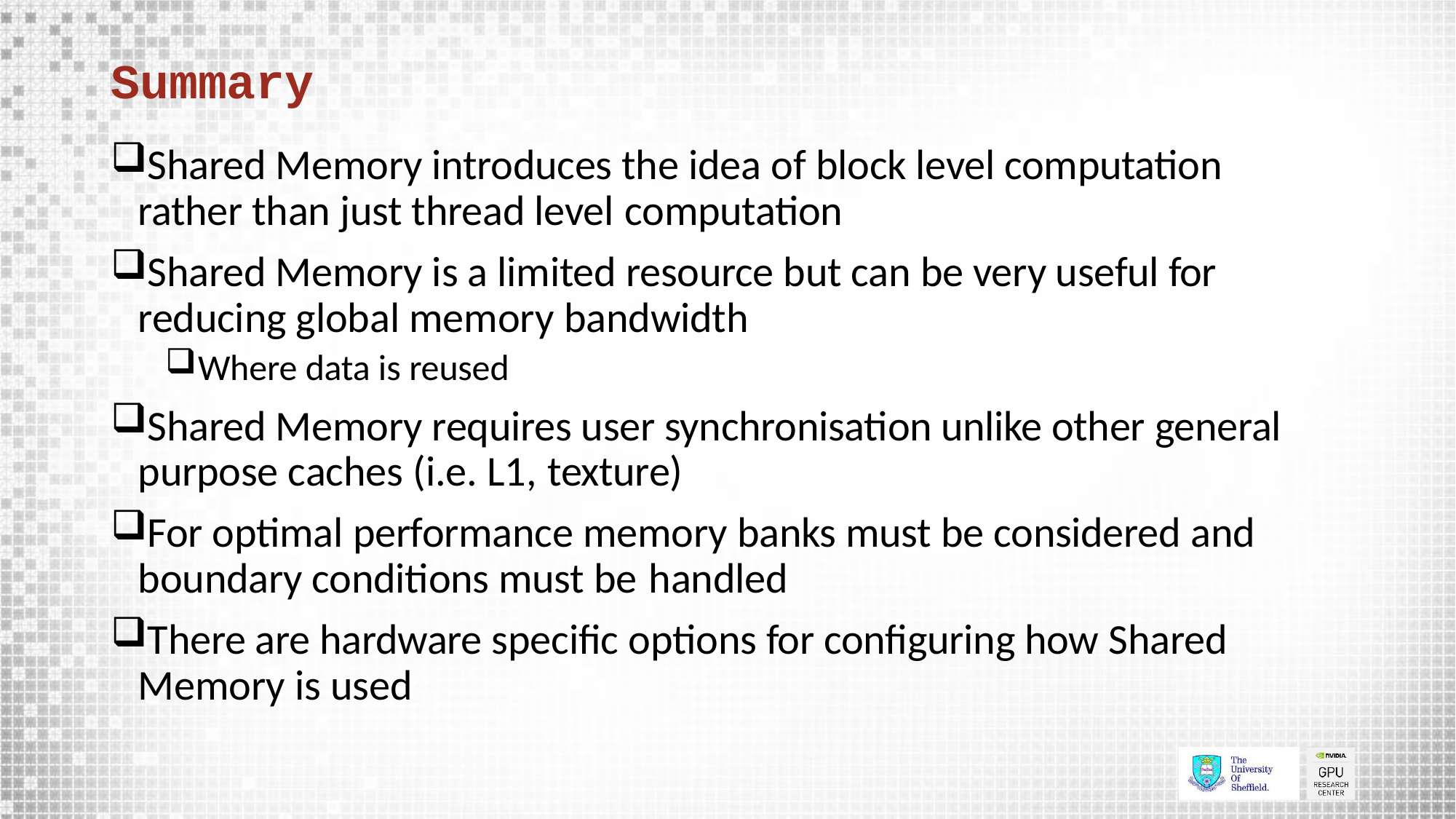

# Summary
Shared Memory introduces the idea of block level computation  rather than just thread level computation
Shared Memory is a limited resource but can be very useful for  reducing global memory bandwidth
Where data is reused
Shared Memory requires user synchronisation unlike other general  purpose caches (i.e. L1, texture)
For optimal performance memory banks must be considered and  boundary conditions must be handled
There are hardware specific options for configuring how Shared  Memory is used